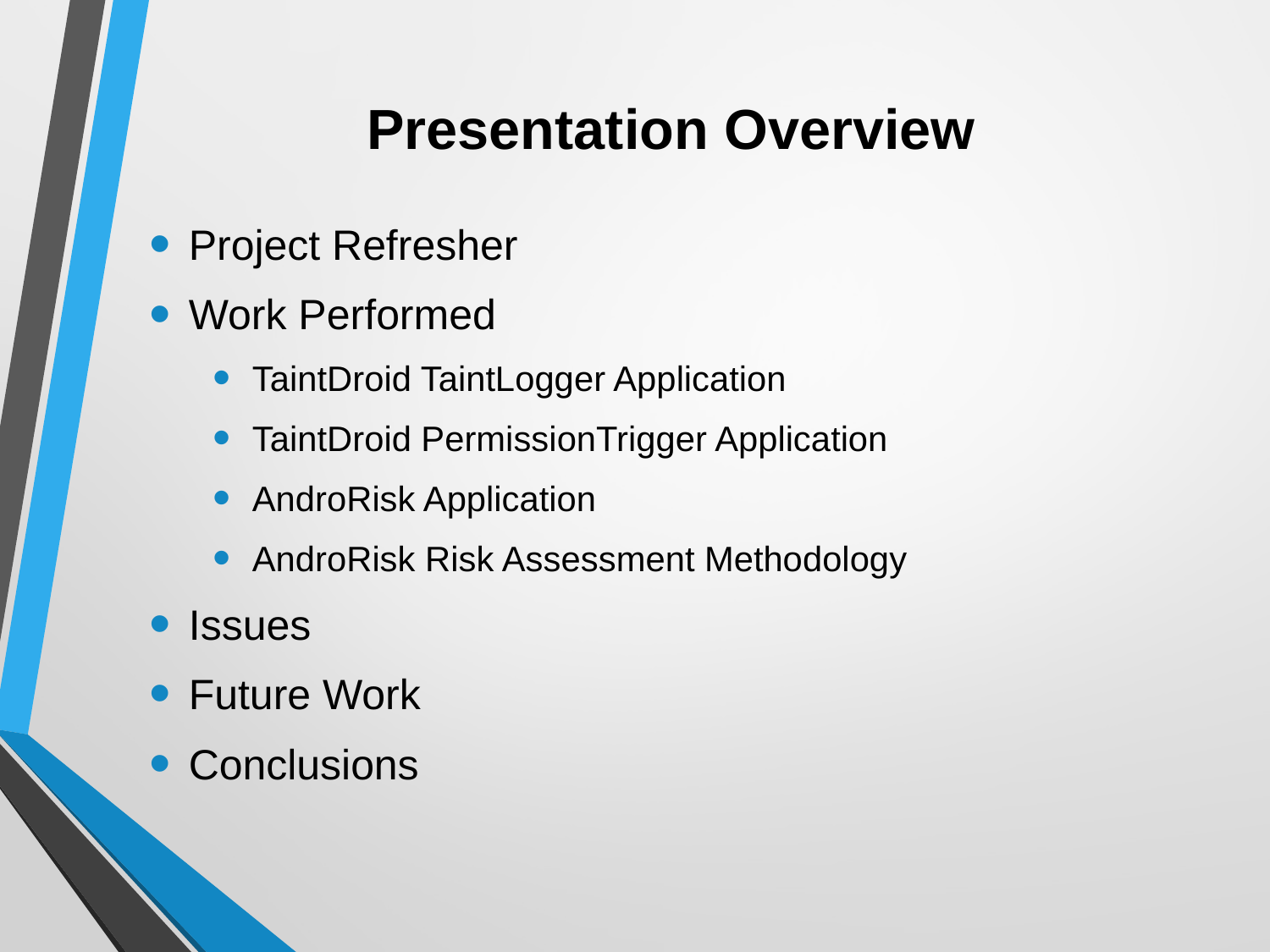

# Presentation Overview
Project Refresher
Work Performed
TaintDroid TaintLogger Application
TaintDroid PermissionTrigger Application
AndroRisk Application
AndroRisk Risk Assessment Methodology
Issues
Future Work
Conclusions